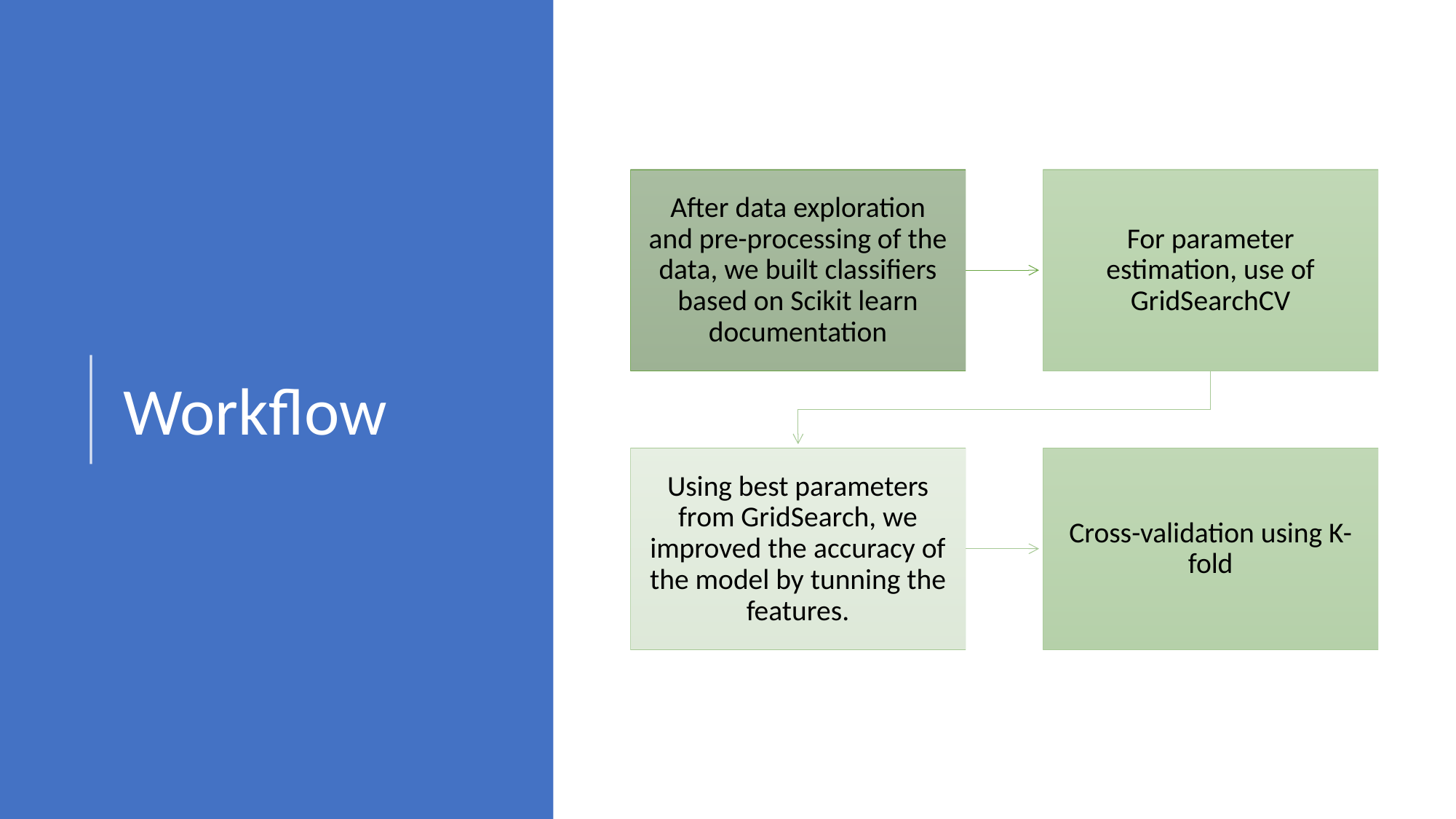

After data exploration and pre-processing of the data, we built classifiers based on Scikit learn documentation

For parameter estimation, use of GridSearchCV

Using best parameters from GridSearch, we improved the accuracy of the model by tunning the features.
Cross-validation using K-fold
# Workflow